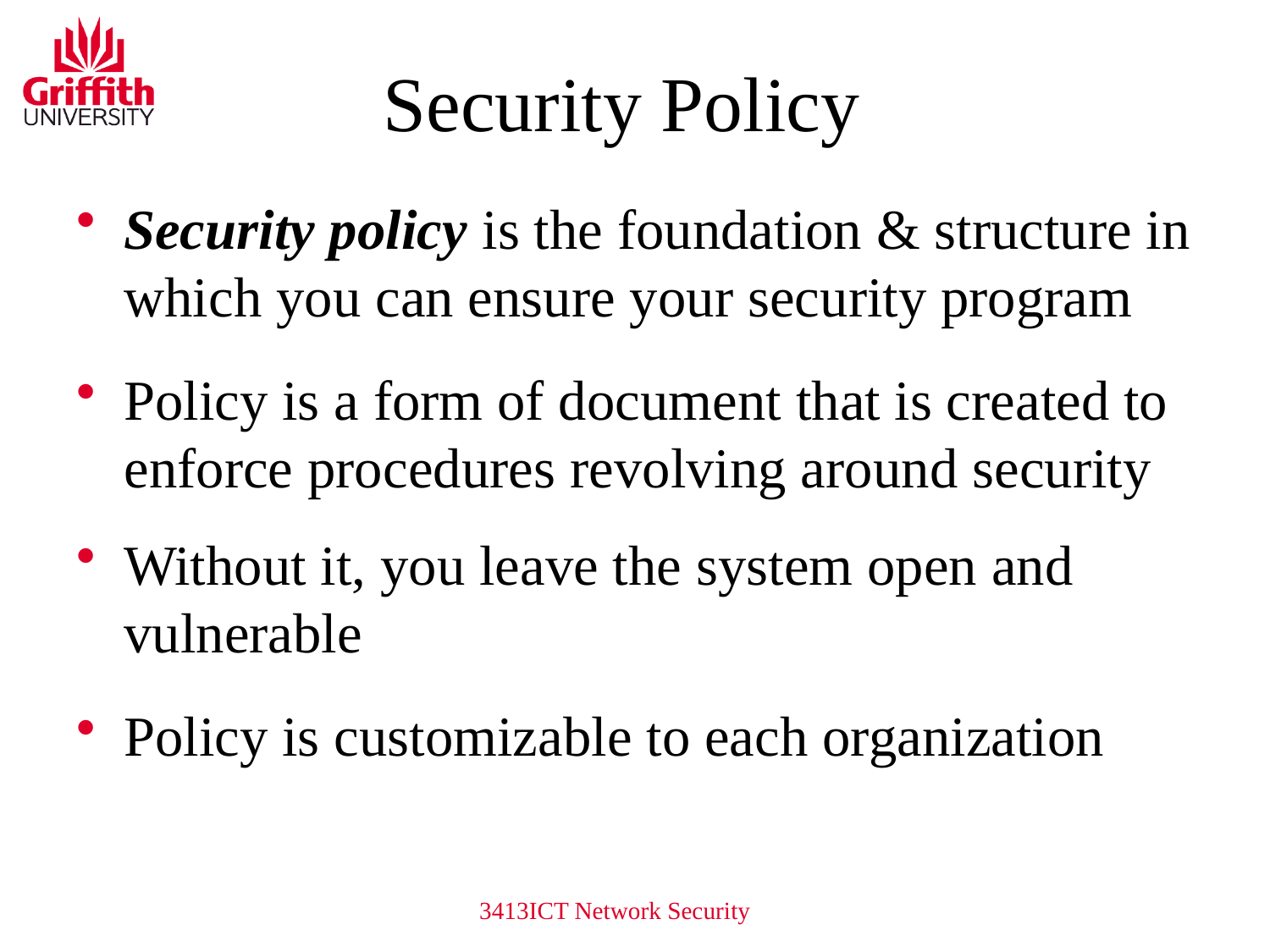

# Security Policy
Security policy is the foundation & structure in which you can ensure your security program

Policy is a form of document that is created to enforce procedures revolving around security

Without it, you leave the system open and  vulnerable

Policy is customizable to each organization

3413ICT Network Security